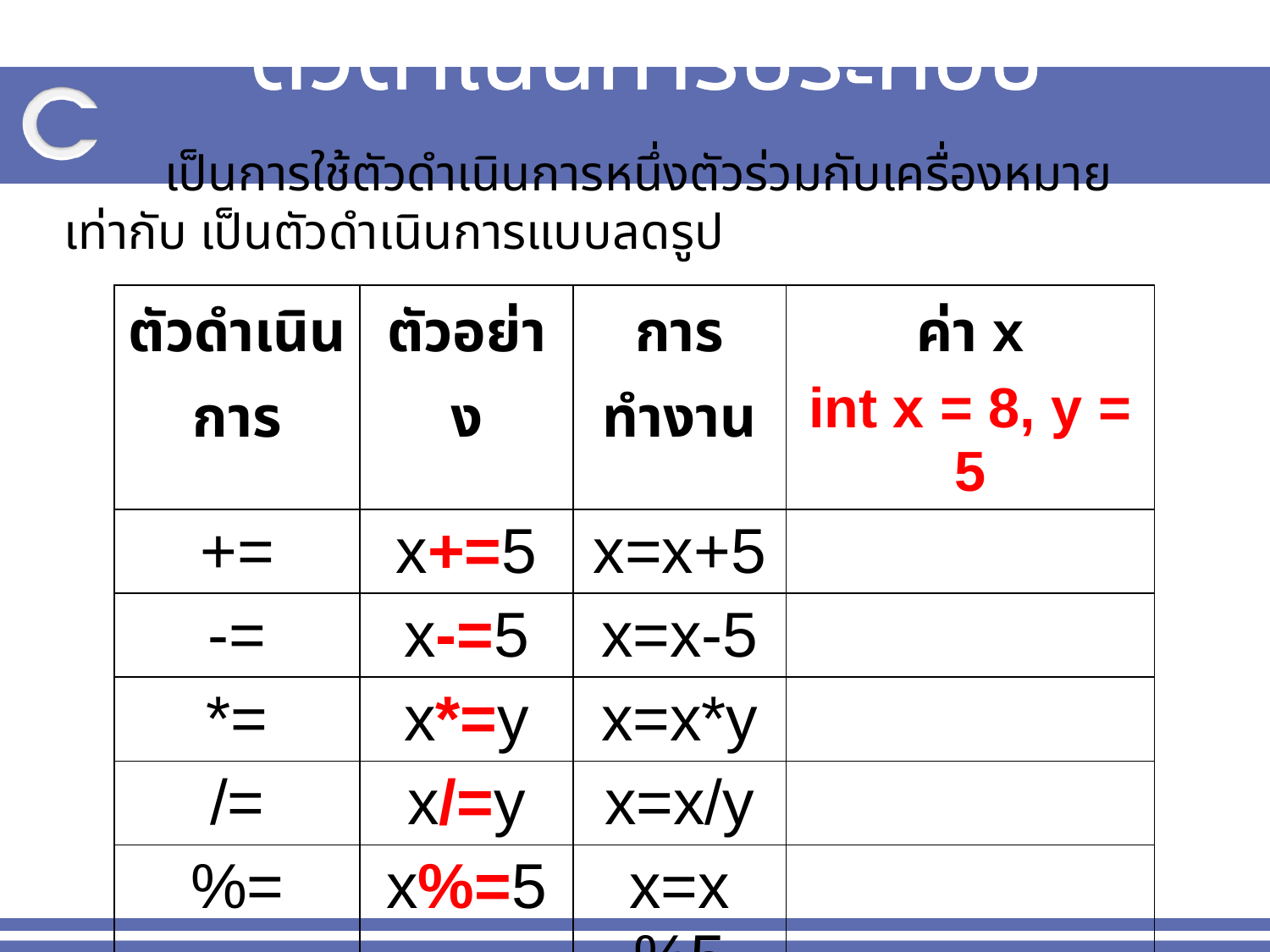

# ตัวดำเนินการประกอบ
	เป็นการใช้ตัวดำเนินการหนึ่งตัวร่วมกับเครื่องหมายเท่ากับ เป็นตัวดำเนินการแบบลดรูป
| ตัวดำเนินการ | ตัวอย่าง | การทำงาน | ค่า x int x = 8, y = 5 |
| --- | --- | --- | --- |
| += | x+=5 | x=x+5 |  |
| -= | x-=5 | x=x-5 |  |
| \*= | x\*=y | x=x\*y |  |
| /= | x/=y | x=x/y |  |
| %= | x%=5 | x=x%5 |  |